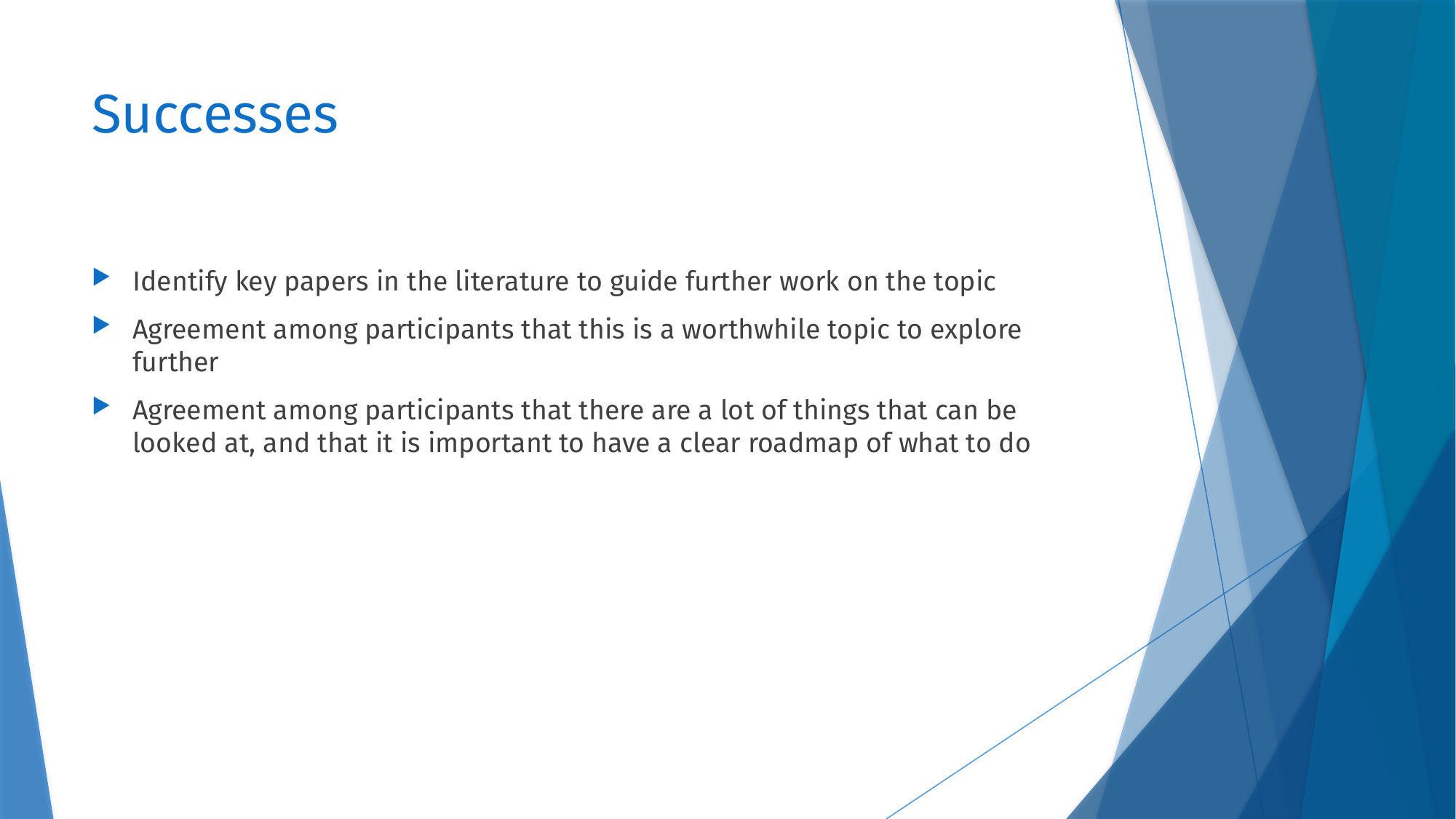

# Successes
Identify key papers in the literature to guide further work on the topic
Agreement among participants that this is a worthwhile topic to explore further
Agreement among participants that there are a lot of things that can be looked at, and that it is important to have a clear roadmap of what to do